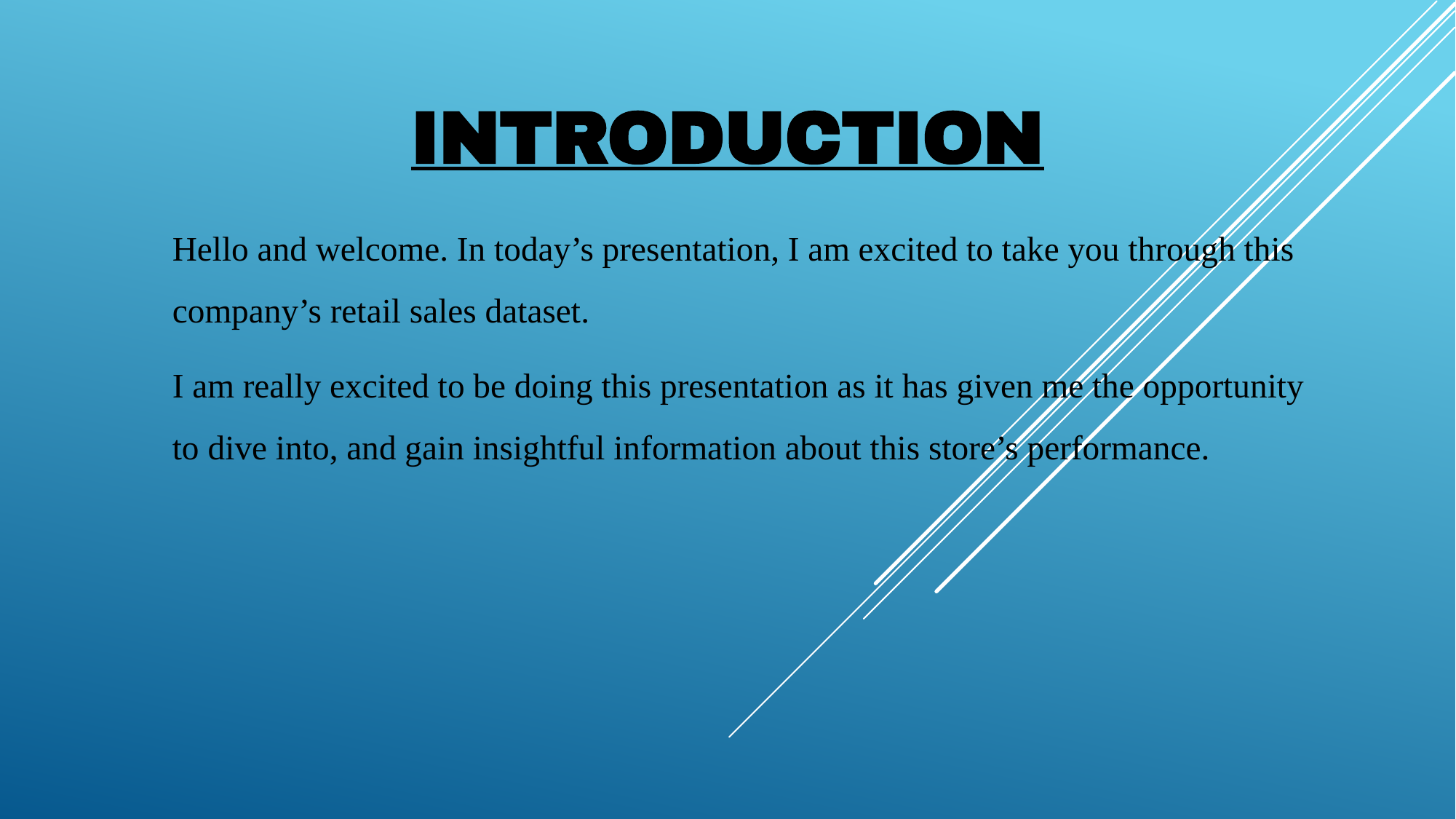

# INTRODUCTION
Hello and welcome. In today’s presentation, I am excited to take you through this company’s retail sales dataset.
I am really excited to be doing this presentation as it has given me the opportunity to dive into, and gain insightful information about this store’s performance.